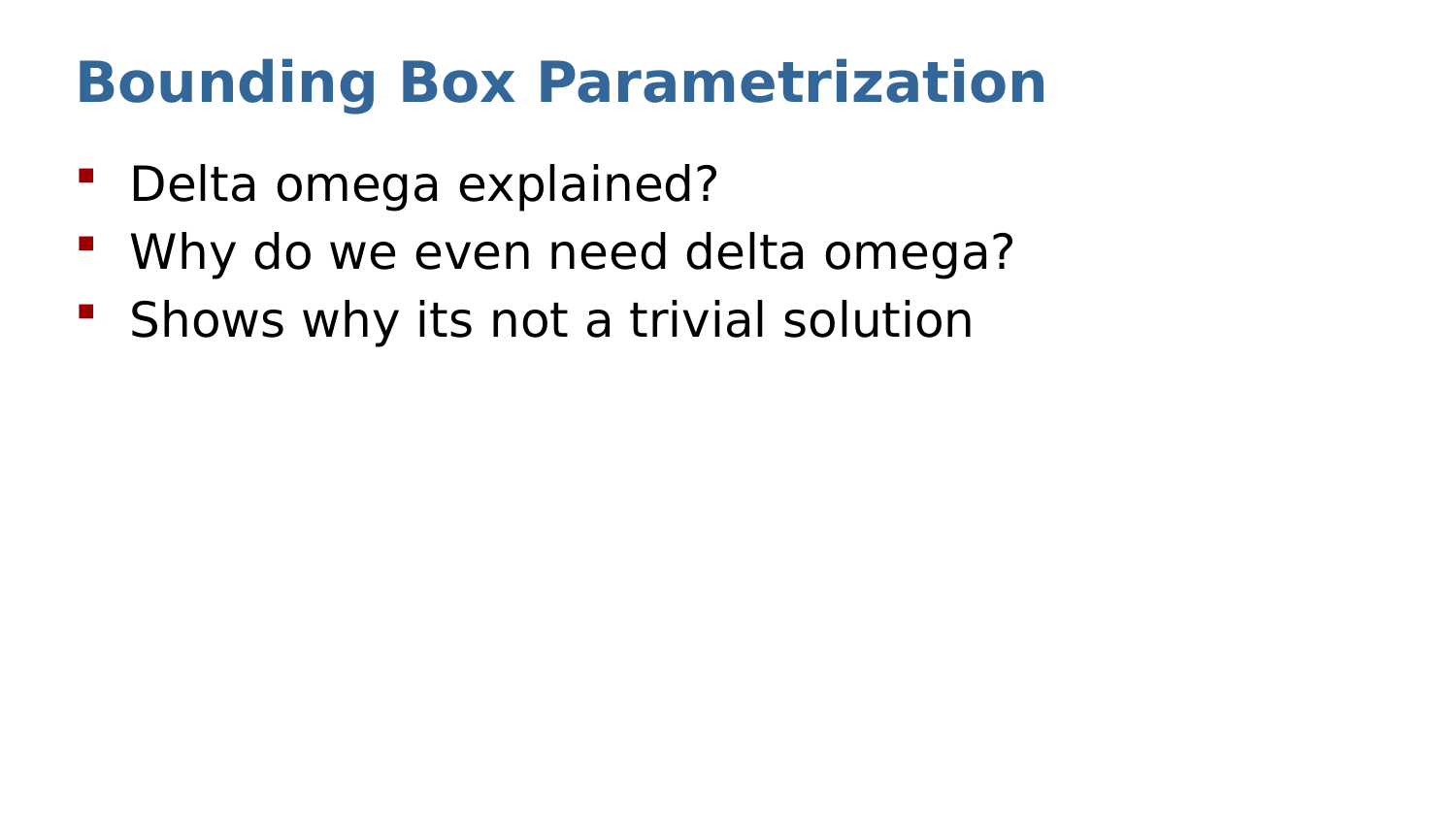

# Bounding Box Parametrization
Delta omega explained?
Why do we even need delta omega?
Shows why its not a trivial solution